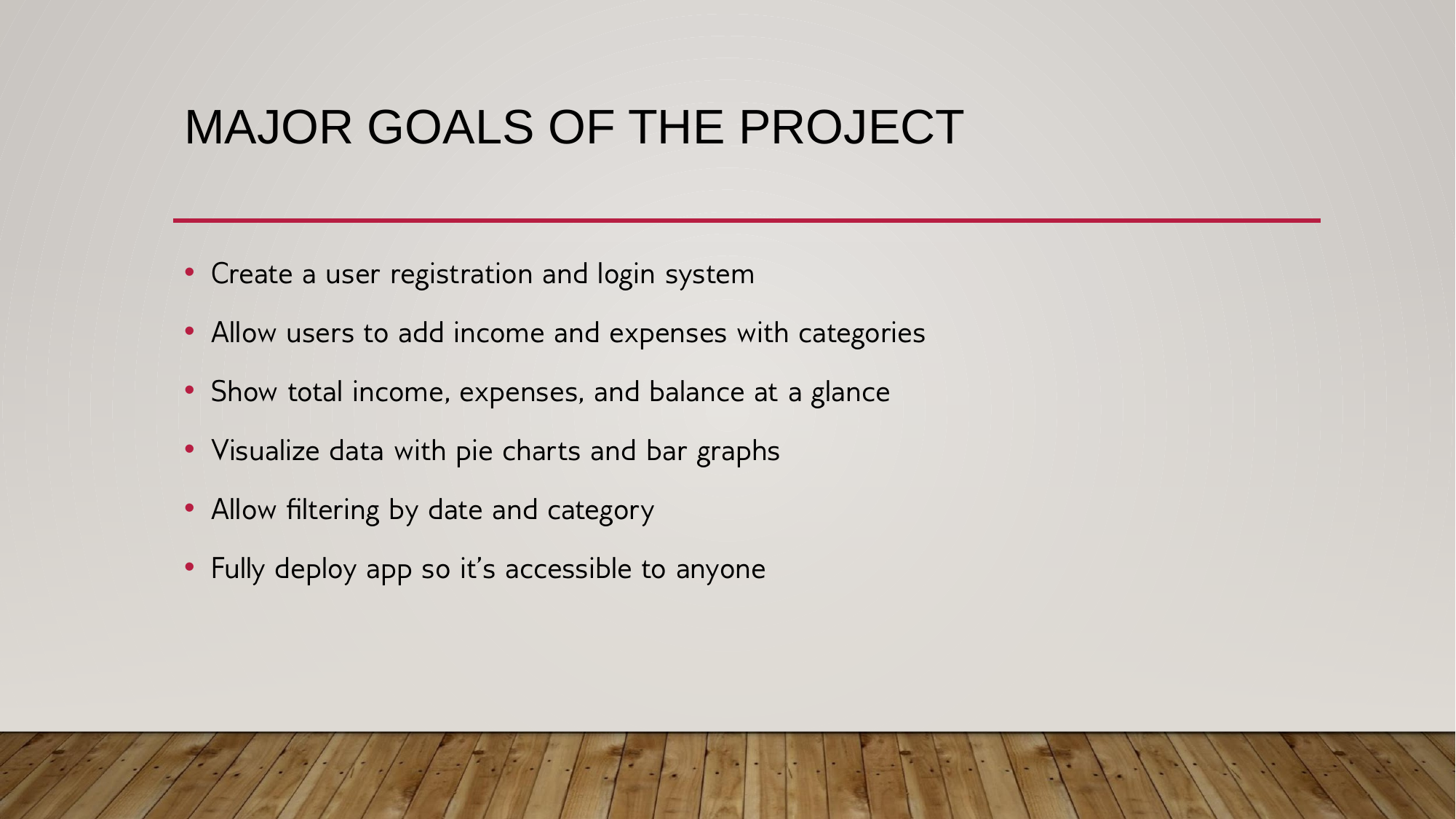

# MAJOR GOALS OF THE PROJECT
Create a user registration and login system
Allow users to add income and expenses with categories
Show total income, expenses, and balance at a glance
Visualize data with pie charts and bar graphs
Allow filtering by date and category
Fully deploy app so it’s accessible to anyone